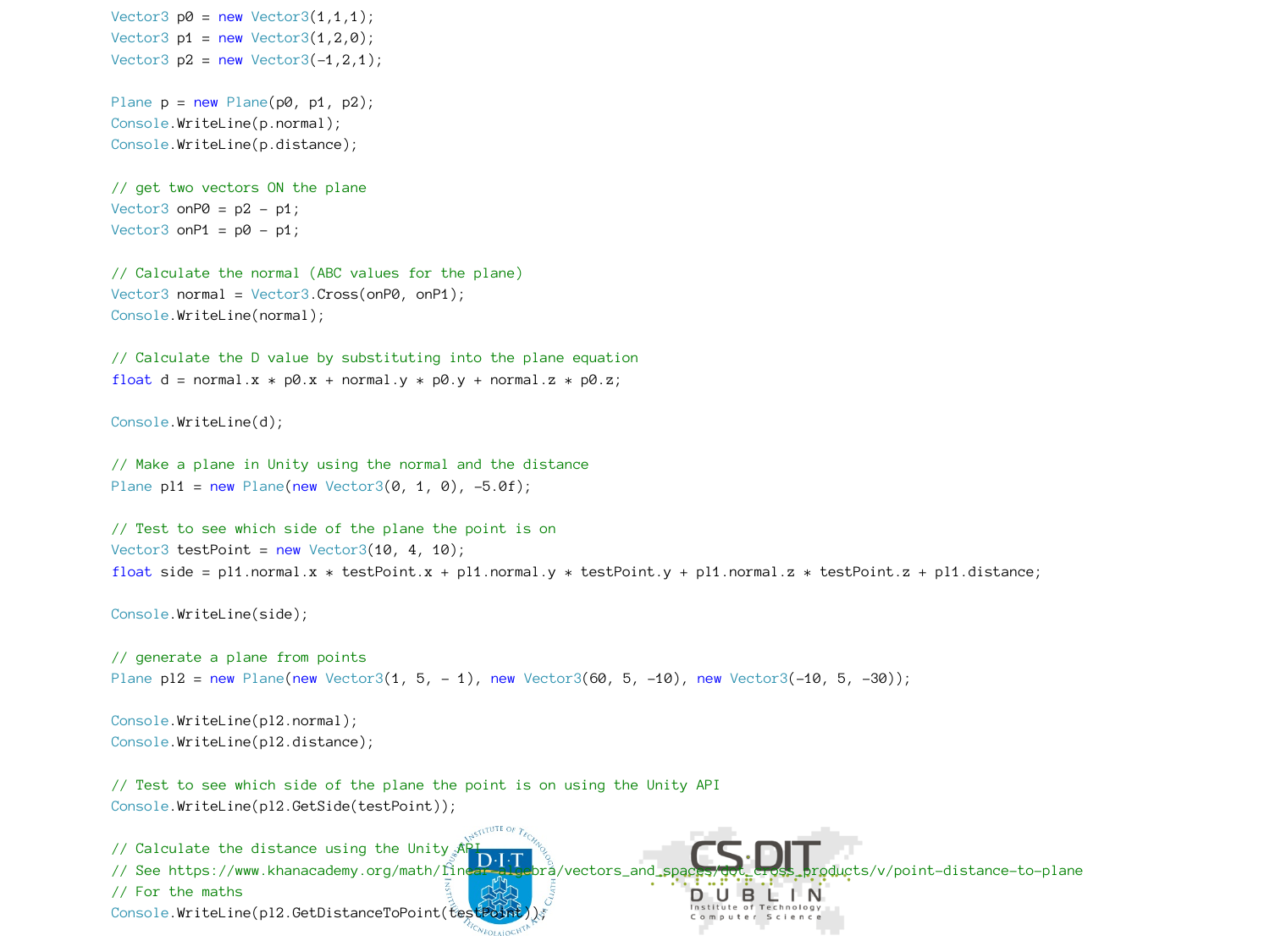

Vector3 p0 = new Vector3(1,1,1);
            Vector3 p1 = new Vector3(1,2,0);
            Vector3 p2 = new Vector3(-1,2,1);

            Plane p = new Plane(p0, p1, p2);
            Console.WriteLine(p.normal);
            Console.WriteLine(p.distance);

            // get two vectors ON the plane
            Vector3 onP0 = p2 - p1;
            Vector3 onP1 = p0 - p1;

            // Calculate the normal (ABC values for the plane)
            Vector3 normal = Vector3.Cross(onP0, onP1);
            Console.WriteLine(normal);

            // Calculate the D value by substituting into the plane equation
            float d = normal.x * p0.x + normal.y * p0.y + normal.z * p0.z;

            Console.WriteLine(d);

            // Make a plane in Unity using the normal and the distance
            Plane pl1 = new Plane(new Vector3(0, 1, 0), -5.0f);

            // Test to see which side of the plane the point is on
            Vector3 testPoint = new Vector3(10, 4, 10);
            float side = pl1.normal.x * testPoint.x + pl1.normal.y * testPoint.y + pl1.normal.z * testPoint.z + pl1.distance;

            Console.WriteLine(side);

            // generate a plane from points
            Plane pl2 = new Plane(new Vector3(1, 5, - 1), new Vector3(60, 5, -10), new Vector3(-10, 5, -30));

            Console.WriteLine(pl2.normal);
            Console.WriteLine(pl2.distance);

            // Test to see which side of the plane the point is on using the Unity API
            Console.WriteLine(pl2.GetSide(testPoint));

            // Calculate the distance using the Unity API
            // See https://www.khanacademy.org/math/linear-algebra/vectors_and_spaces/dot_cross_products/v/point-distance-to-plane
            // For the maths
            Console.WriteLine(pl2.GetDistanceToPoint(testPoint));